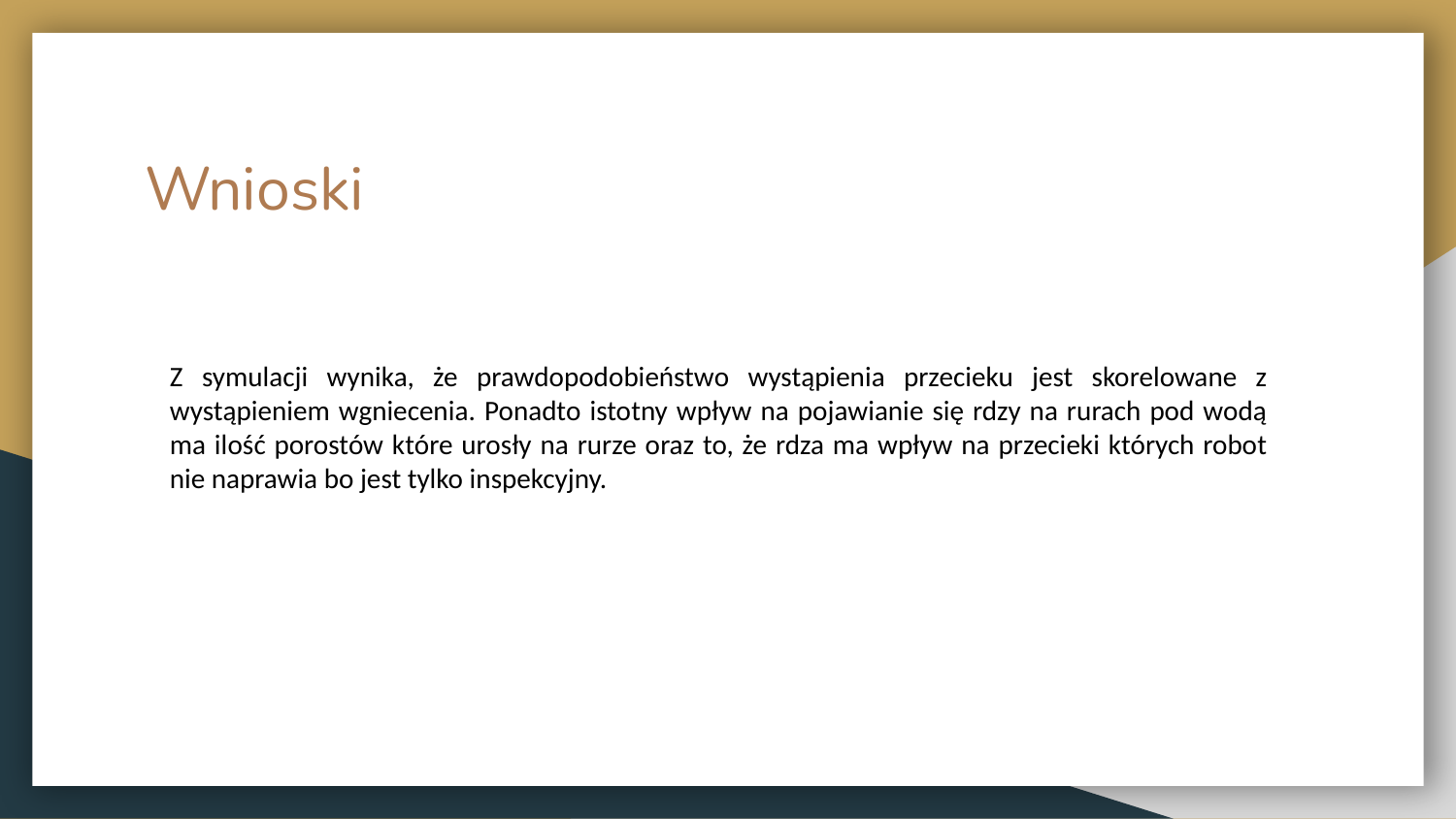

# Wnioski
Z symulacji wynika, że prawdopodobieństwo wystąpienia przecieku jest skorelowane z wystąpieniem wgniecenia. Ponadto istotny wpływ na pojawianie się rdzy na rurach pod wodą ma ilość porostów które urosły na rurze oraz to, że rdza ma wpływ na przecieki których robot nie naprawia bo jest tylko inspekcyjny.